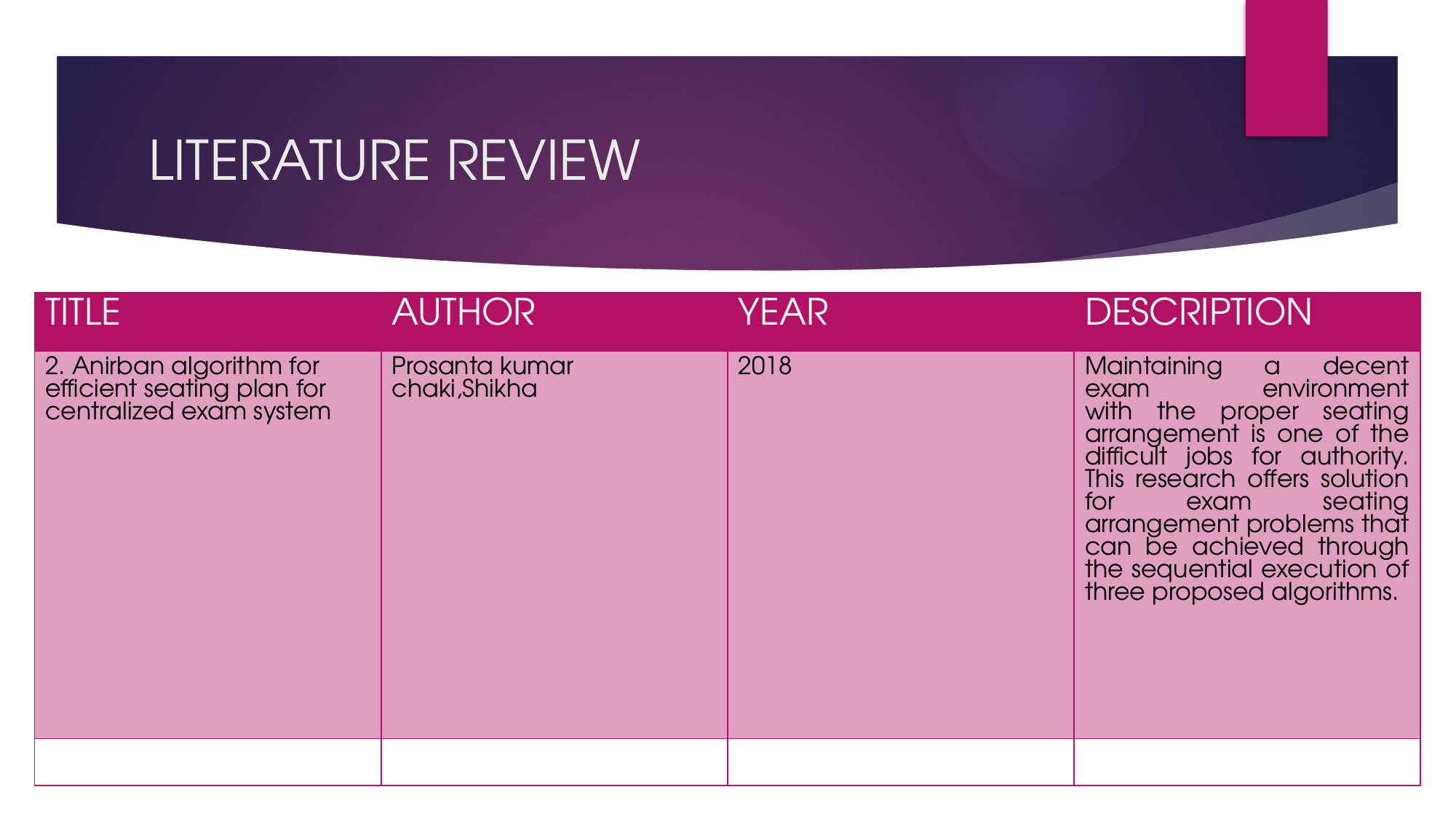

# LITERATURE REVIEW
| TITLE | AUTHOR | YEAR | DESCRIPTION |
| --- | --- | --- | --- |
| 2. Anirban algorithm for efficient seating plan for centralized exam system | Prosanta kumar chaki,Shikha | 2018 | Maintaining a decent exam environment with the proper seating arrangement is one of the difficult jobs for authority. This research offers solution for exam seating arrangement problems that can be achieved through the sequential execution of three proposed algorithms. |
|  |  |  |  |